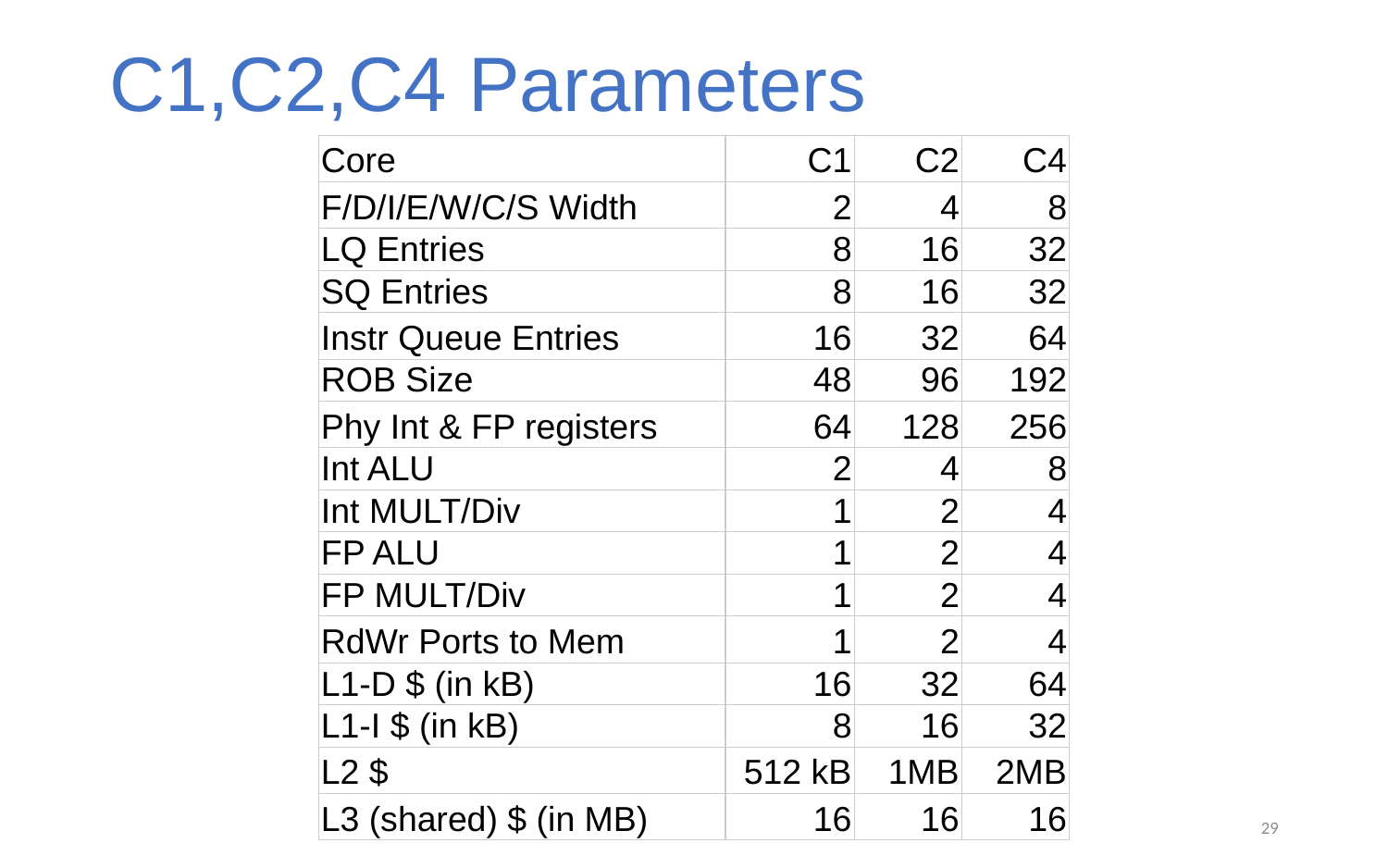

# C1,C2,C4 Parameters
| Core | C1 | C2 | C4 |
| --- | --- | --- | --- |
| F/D/I/E/W/C/S Width | 2 | 4 | 8 |
| LQ Entries | 8 | 16 | 32 |
| SQ Entries | 8 | 16 | 32 |
| Instr Queue Entries | 16 | 32 | 64 |
| ROB Size | 48 | 96 | 192 |
| Phy Int & FP registers | 64 | 128 | 256 |
| Int ALU | 2 | 4 | 8 |
| Int MULT/Div | 1 | 2 | 4 |
| FP ALU | 1 | 2 | 4 |
| FP MULT/Div | 1 | 2 | 4 |
| RdWr Ports to Mem | 1 | 2 | 4 |
| L1-D $ (in kB) | 16 | 32 | 64 |
| L1-I $ (in kB) | 8 | 16 | 32 |
| L2 $ | 512 kB | 1MB | 2MB |
| L3 (shared) $ (in MB) | 16 | 16 | 16 |
29